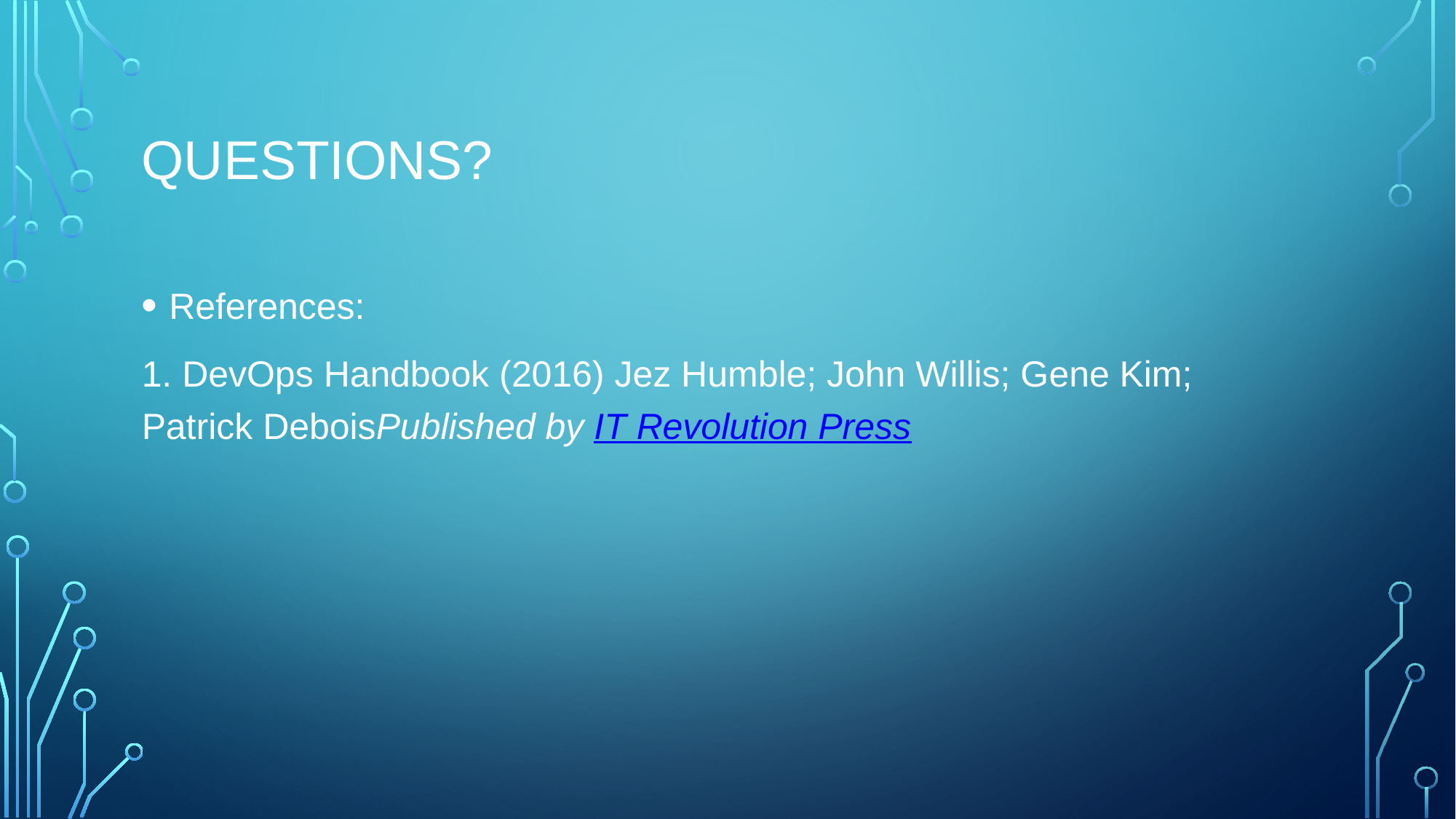

# Questions?
References:
1. DevOps Handbook (2016) Jez Humble; John Willis; Gene Kim; Patrick DeboisPublished by IT Revolution Press